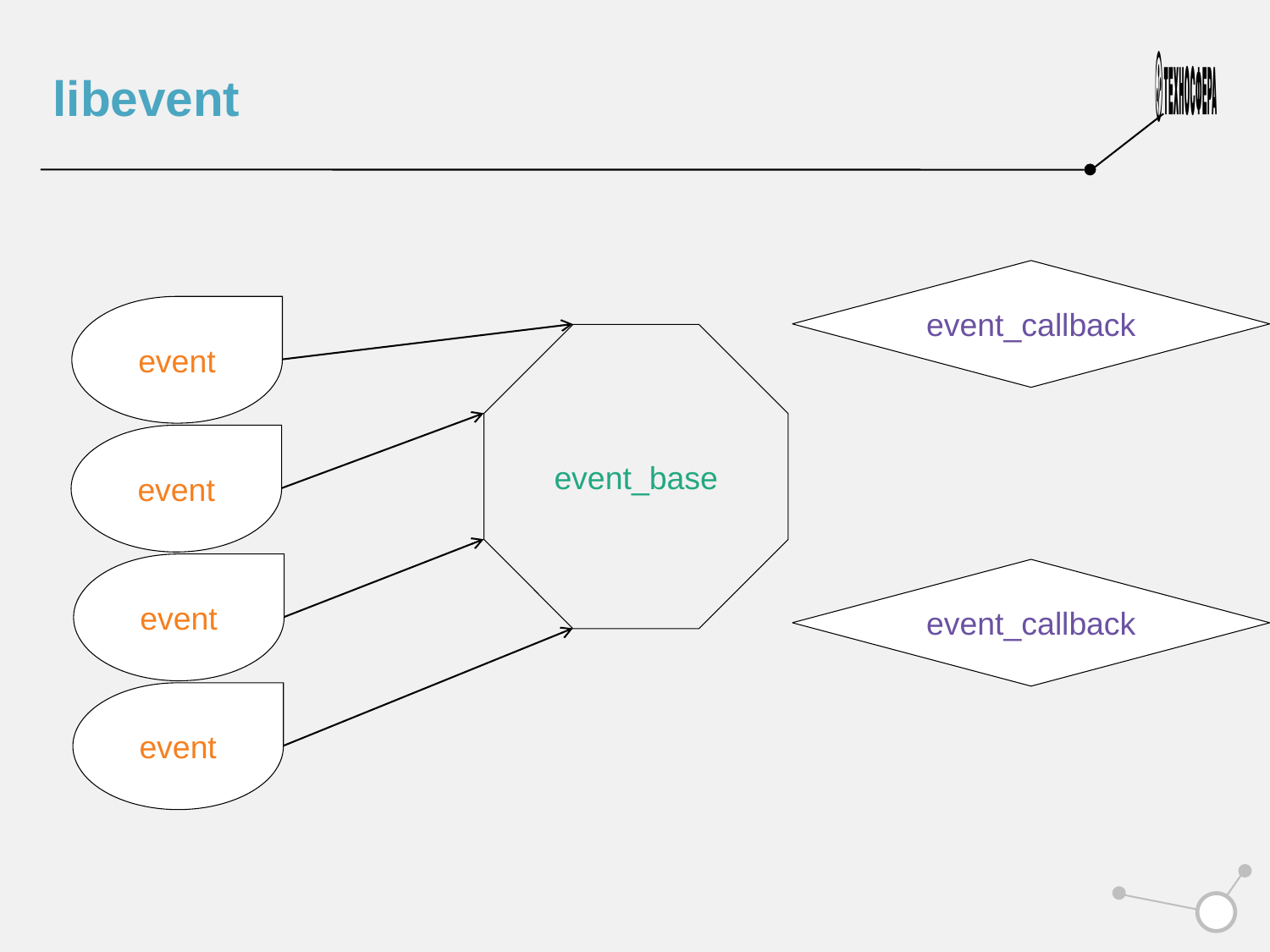

libevent
event_callback
event

event_base

event

event
event_callback

event